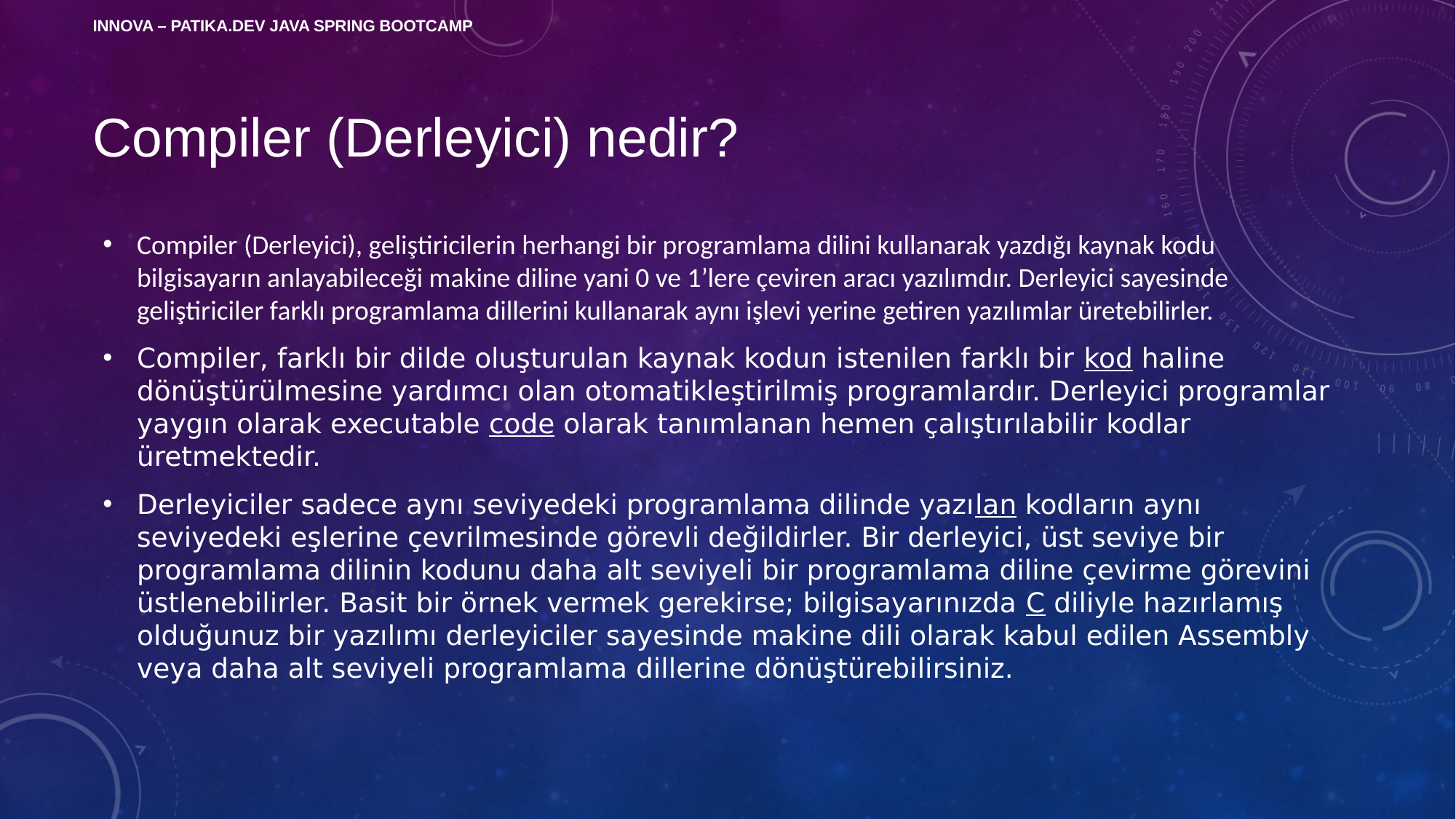

# INNOVA – PATıKA.DEV JAVA SPRING BOOTCAMP
Compiler (Derleyici) nedir?
Compiler (Derleyici), geliştiricilerin herhangi bir programlama dilini kullanarak yazdığı kaynak kodu bilgisayarın anlayabileceği makine diline yani 0 ve 1’lere çeviren aracı yazılımdır. Derleyici sayesinde geliştiriciler farklı programlama dillerini kullanarak aynı işlevi yerine getiren yazılımlar üretebilirler.
Compiler, farklı bir dilde oluşturulan kaynak kodun istenilen farklı bir kod haline dönüştürülmesine yardımcı olan otomatikleştirilmiş programlardır. Derleyici programlar yaygın olarak executable code olarak tanımlanan hemen çalıştırılabilir kodlar üretmektedir.
Derleyiciler sadece aynı seviyedeki programlama dilinde yazılan kodların aynı seviyedeki eşlerine çevrilmesinde görevli değildirler. Bir derleyici, üst seviye bir programlama dilinin kodunu daha alt seviyeli bir programlama diline çevirme görevini üstlenebilirler. Basit bir örnek vermek gerekirse; bilgisayarınızda C diliyle hazırlamış olduğunuz bir yazılımı derleyiciler sayesinde makine dili olarak kabul edilen Assembly veya daha alt seviyeli programlama dillerine dönüştürebilirsiniz.